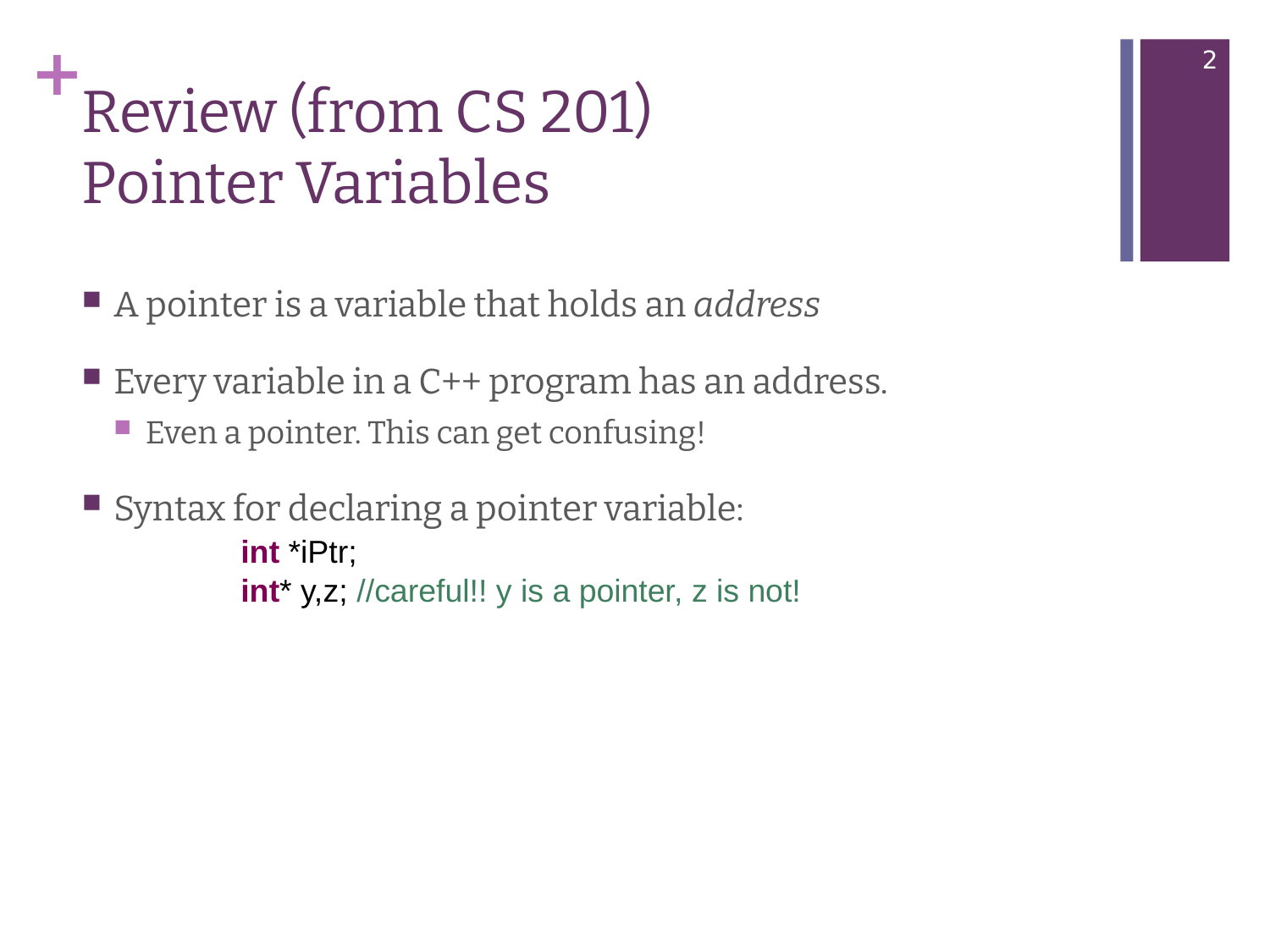

2
# Review (from CS 201) Pointer Variables
A pointer is a variable that holds an address
Every variable in a C++ program has an address.
Even a pointer. This can get confusing!
Syntax for declaring a pointer variable:
	int *iPtr;
	int* y,z; //careful!! y is a pointer, z is not!